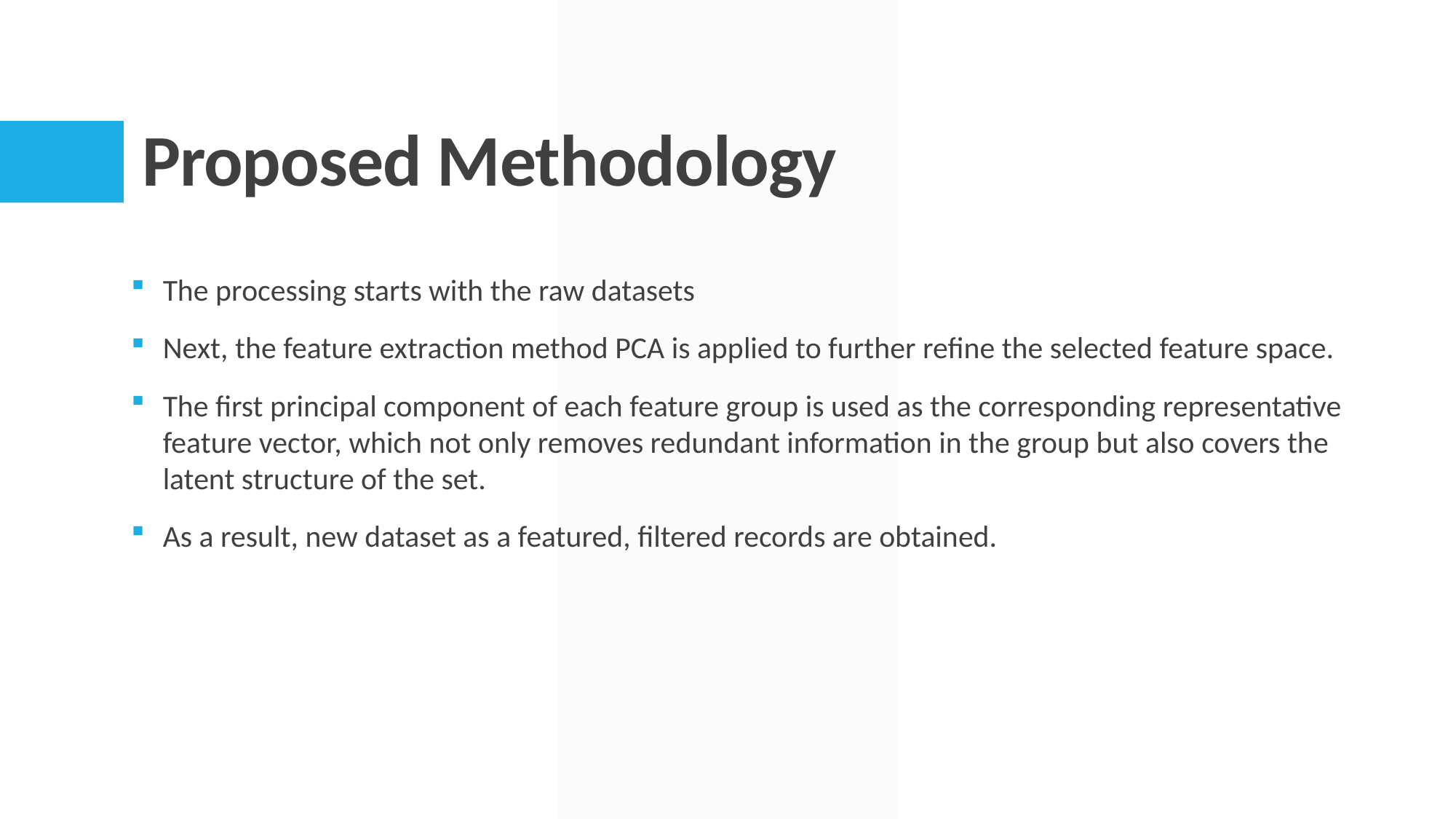

# Proposed Methodology

The processing starts with the raw datasets
Next, the feature extraction method PCA is applied to further refine the selected feature space.
The first principal component of each feature group is used as the corresponding representative feature vector, which not only removes redundant information in the group but also covers the latent structure of the set.
As a result, new dataset as a featured, filtered records are obtained.